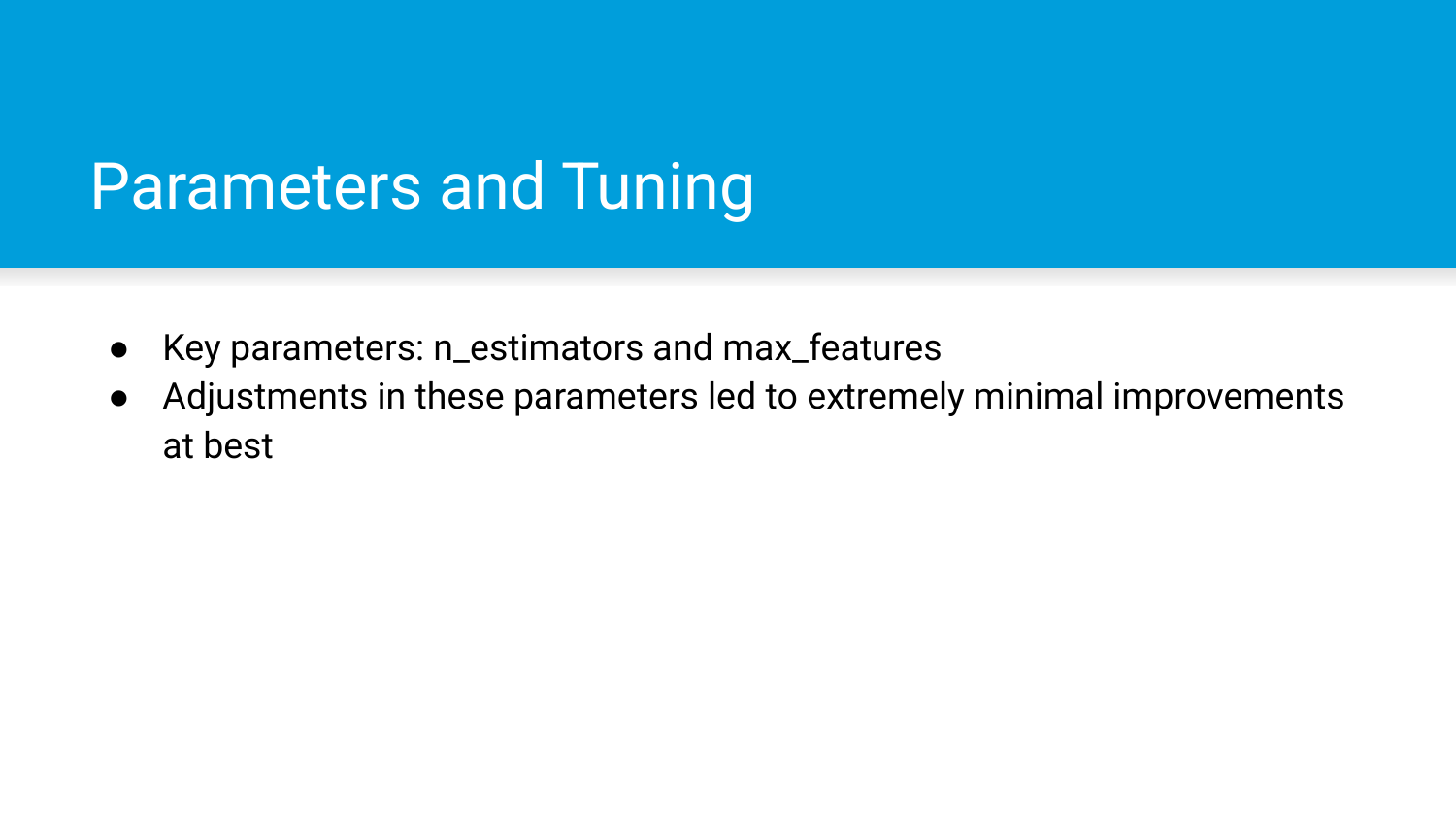

# Parameters and Tuning
Key parameters: n_estimators and max_features
Adjustments in these parameters led to extremely minimal improvements at best